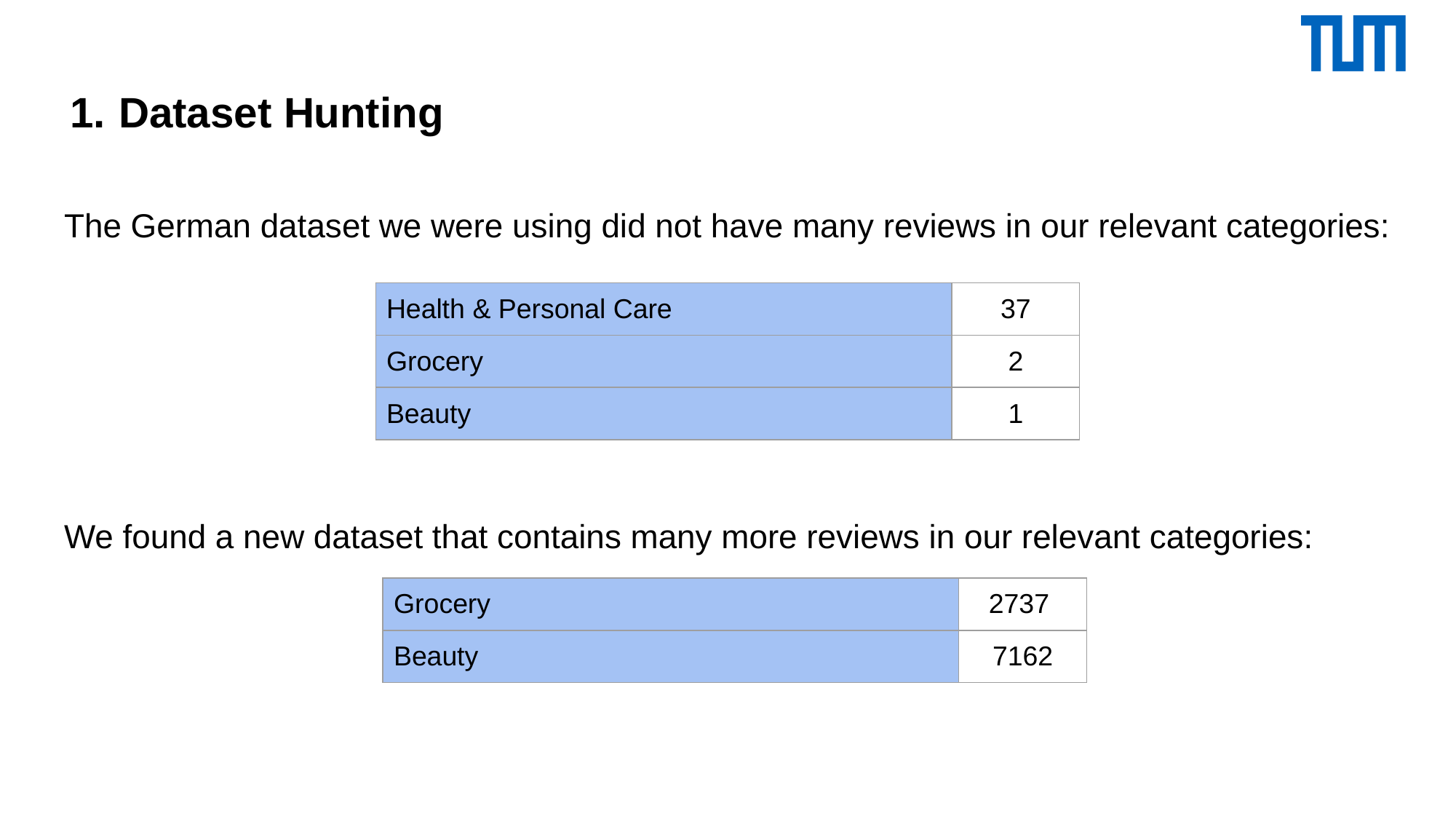

# Dataset Hunting
The German dataset we were using did not have many reviews in our relevant categories:

We found a new dataset that contains many more reviews in our relevant categories:

| Health & Personal Care | 37 |
| --- | --- |
| Grocery | 2 |
| Beauty | 1 |
| Grocery | 2737 |
| --- | --- |
| Beauty | 7162 |